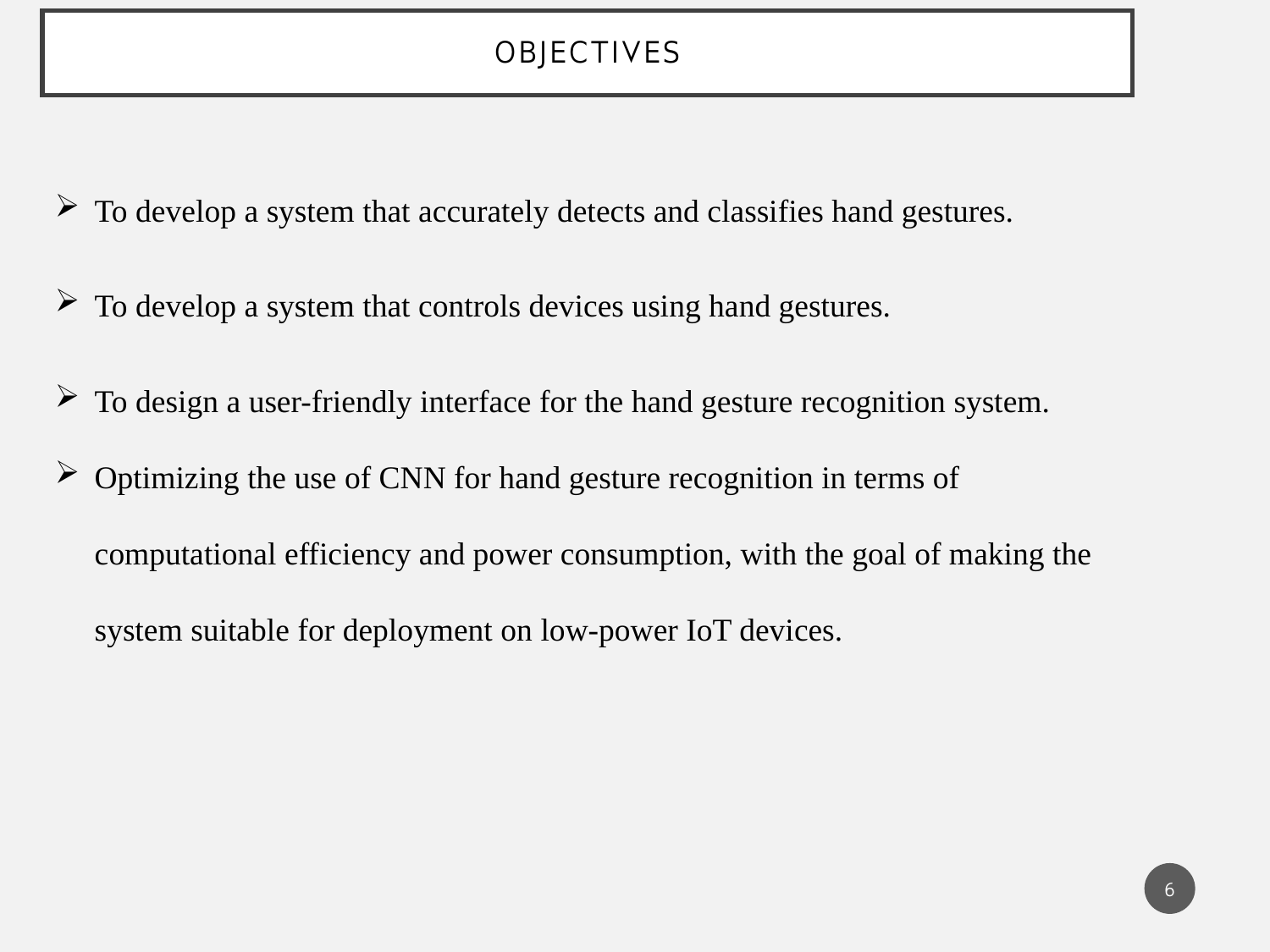

# OBJECTIVES
To develop a system that accurately detects and classifies hand gestures.
To develop a system that controls devices using hand gestures.
To design a user-friendly interface for the hand gesture recognition system.
Optimizing the use of CNN for hand gesture recognition in terms of computational efficiency and power consumption, with the goal of making the system suitable for deployment on low-power IoT devices.
6